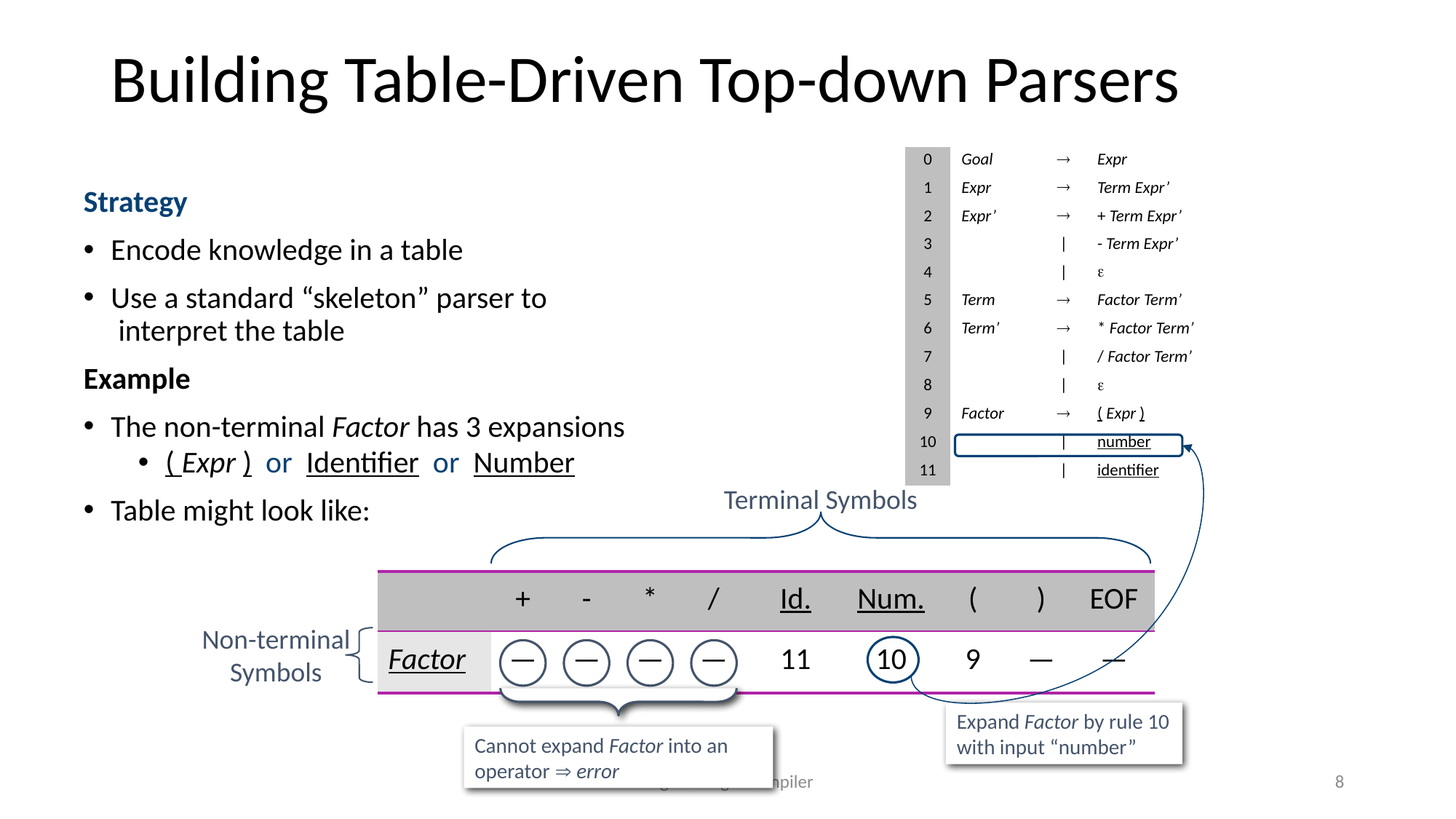

# Building Table-Driven Top-down Parsers
| 0 | Goal | → | Expr |
| --- | --- | --- | --- |
| 1 | Expr | → | Term Expr’ |
| 2 | Expr’ | → | + Term Expr’ |
| 3 |  | | | - Term Expr’ |
| 4 |  | | | ε |
| 5 | Term | → | Factor Term’ |
| 6 | Term’ | → | \* Factor Term’ |
| 7 |  | | | / Factor Term’ |
| 8 |  | | | ε |
| 9 | Factor | → | ( Expr ) |
| 10 |  | | | number |
| 11 |  | | | identifier |
Strategy
Encode knowledge in a table
Use a standard “skeleton” parser to
     interpret the table
Example
The non-terminal Factor has 3 expansions
( Expr )  or  Identifier  or  Number
Table might look like:

Expand Factor by rule 10 with input “number”
Terminal Symbols
|  | + | - | \* | / | Id. | Num. | ( | ) | EOF |
| --- | --- | --- | --- | --- | --- | --- | --- | --- | --- |
| Factor | — | — | — | — | 11 | 10 | 9 | — | — |
Non-terminal
Symbols

Cannot expand Factor into an operator ⇒ error
Engineering a Compiler
8